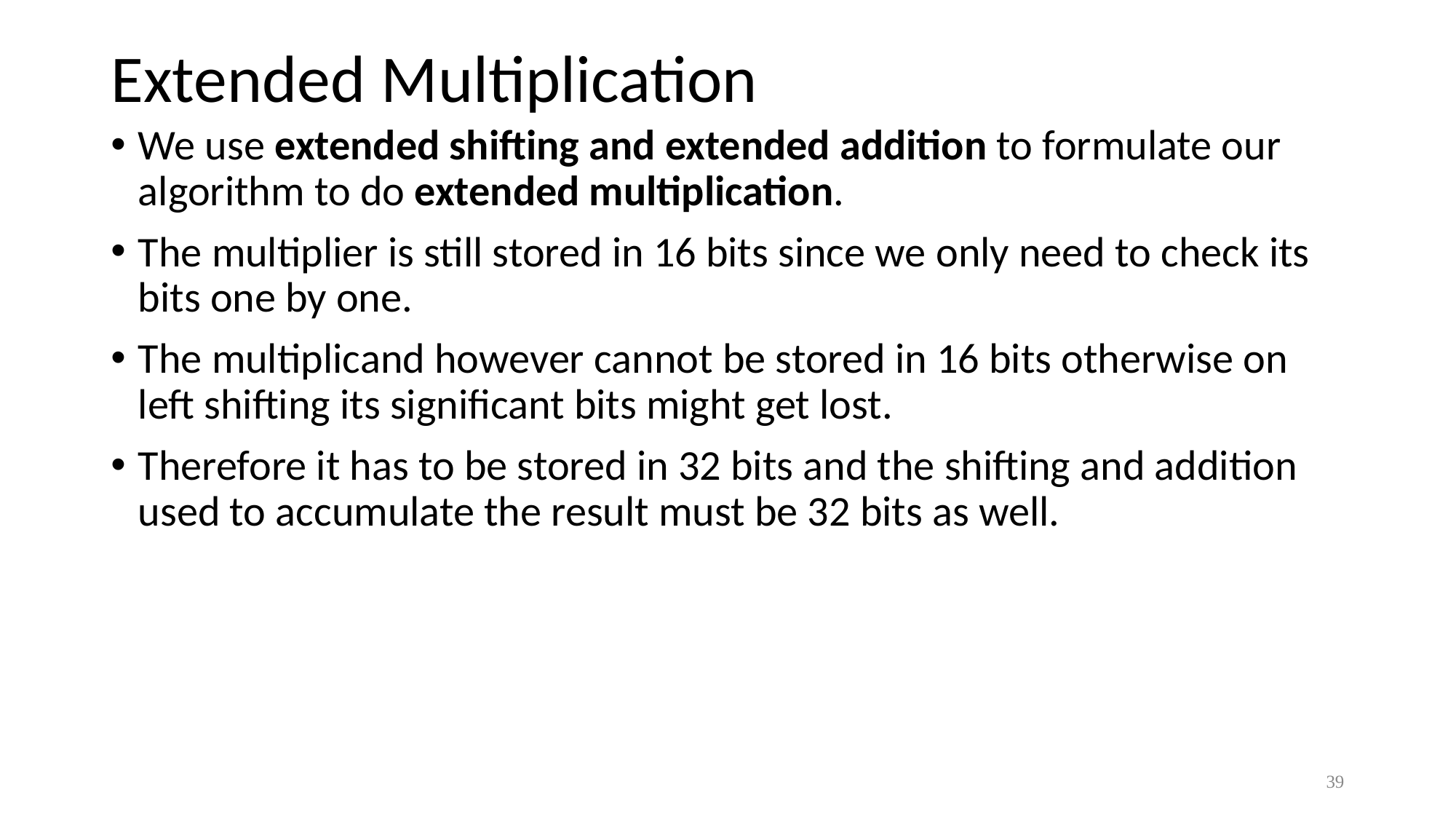

# Extended Multiplication
We use extended shifting and extended addition to formulate our algorithm to do extended multiplication.
The multiplier is still stored in 16 bits since we only need to check its bits one by one.
The multiplicand however cannot be stored in 16 bits otherwise on left shifting its significant bits might get lost.
Therefore it has to be stored in 32 bits and the shifting and addition used to accumulate the result must be 32 bits as well.
39